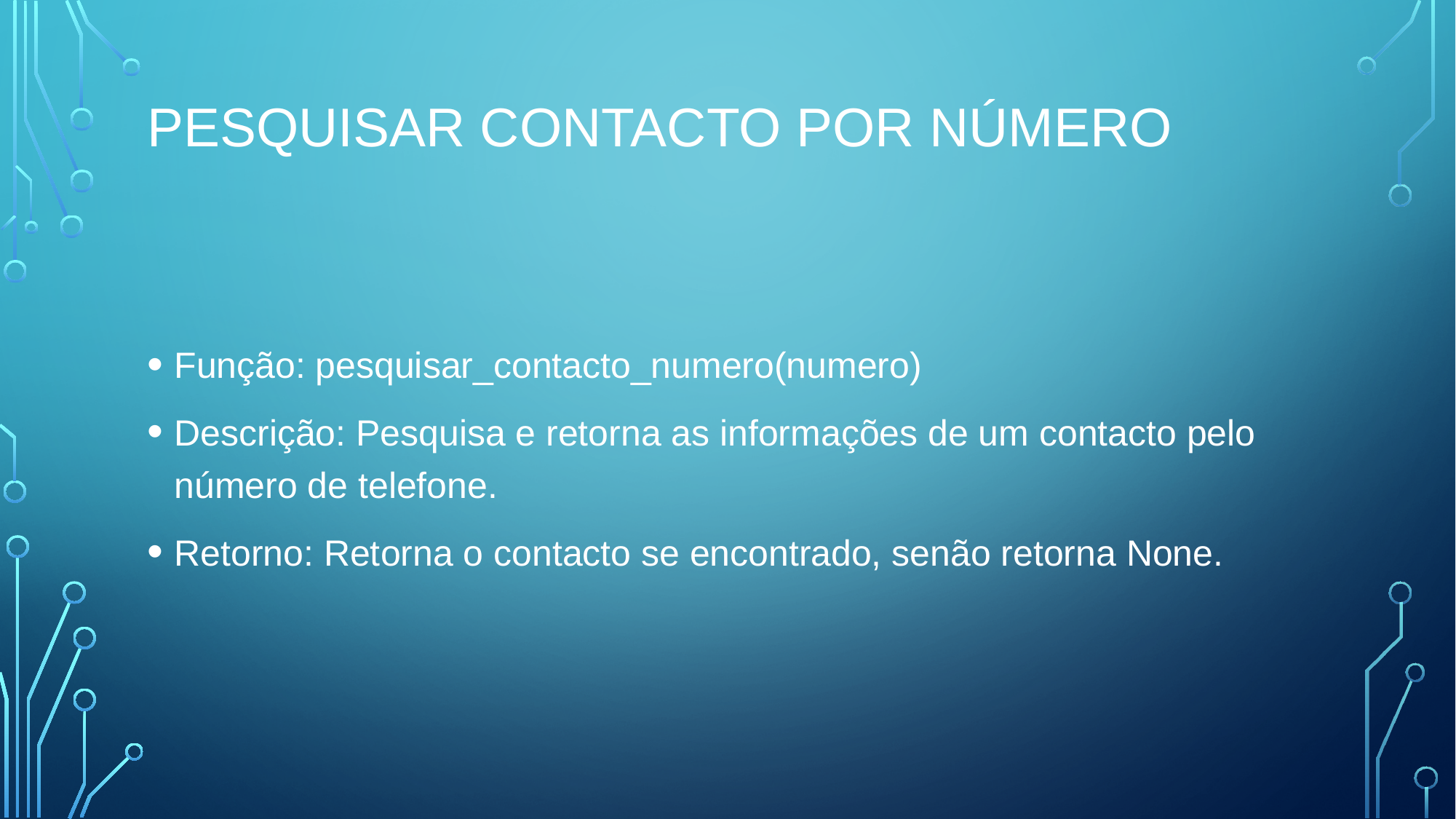

# Pesquisar Contacto por Número

Função: pesquisar_contacto_numero(numero)
Descrição: Pesquisa e retorna as informações de um contacto pelo número de telefone.
Retorno: Retorna o contacto se encontrado, senão retorna None.